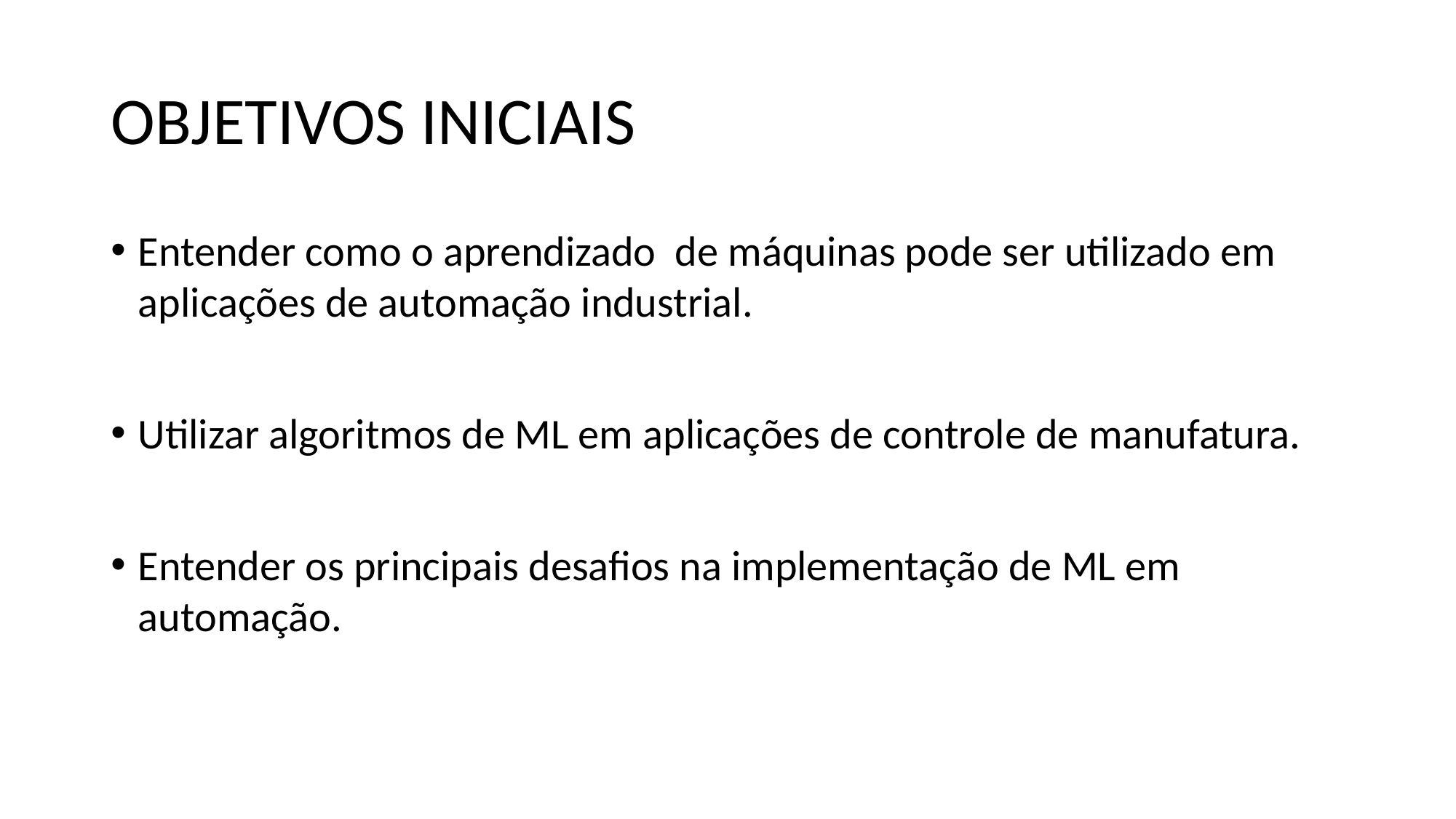

# OBJETIVOS INICIAIS
Entender como o aprendizado  de máquinas pode ser utilizado em aplicações de automação industrial.

Utilizar algoritmos de ML em aplicações de controle de manufatura.

Entender os principais desafios na implementação de ML em automação.